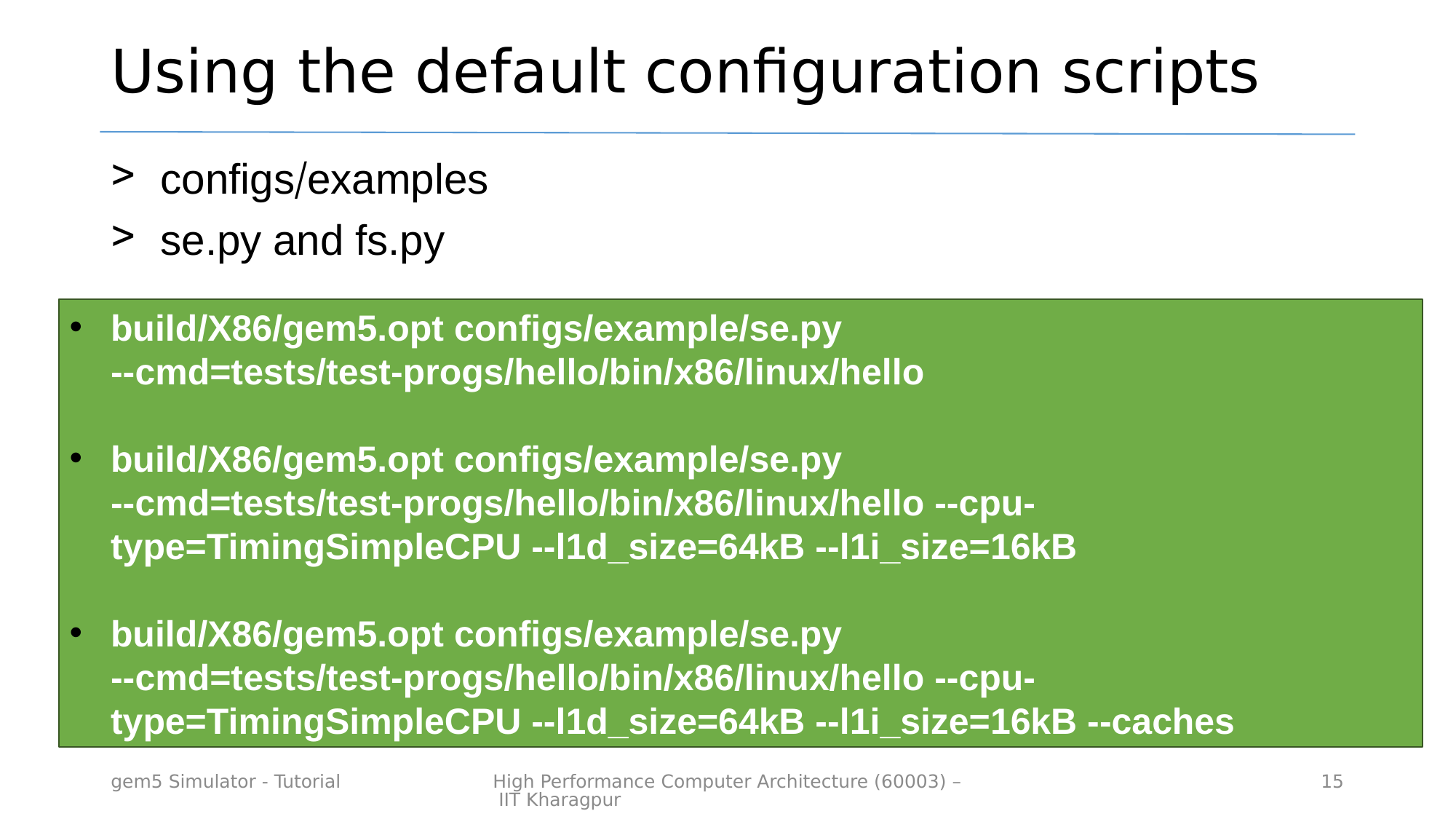

# Using the default configuration scripts
  configs/examples
  se.py and fs.py
build/X86/gem5.opt configs/example/se.py --cmd=tests/test-progs/hello/bin/x86/linux/hello

build/X86/gem5.opt configs/example/se.py --cmd=tests/test-progs/hello/bin/x86/linux/hello --cpu-type=TimingSimpleCPU --l1d_size=64kB --l1i_size=16kB

build/X86/gem5.opt configs/example/se.py --cmd=tests/test-progs/hello/bin/x86/linux/hello --cpu-type=TimingSimpleCPU --l1d_size=64kB --l1i_size=16kB --caches
gem5 Simulator - Tutorial
High Performance Computer Architecture (60003) – IIT Kharagpur
15